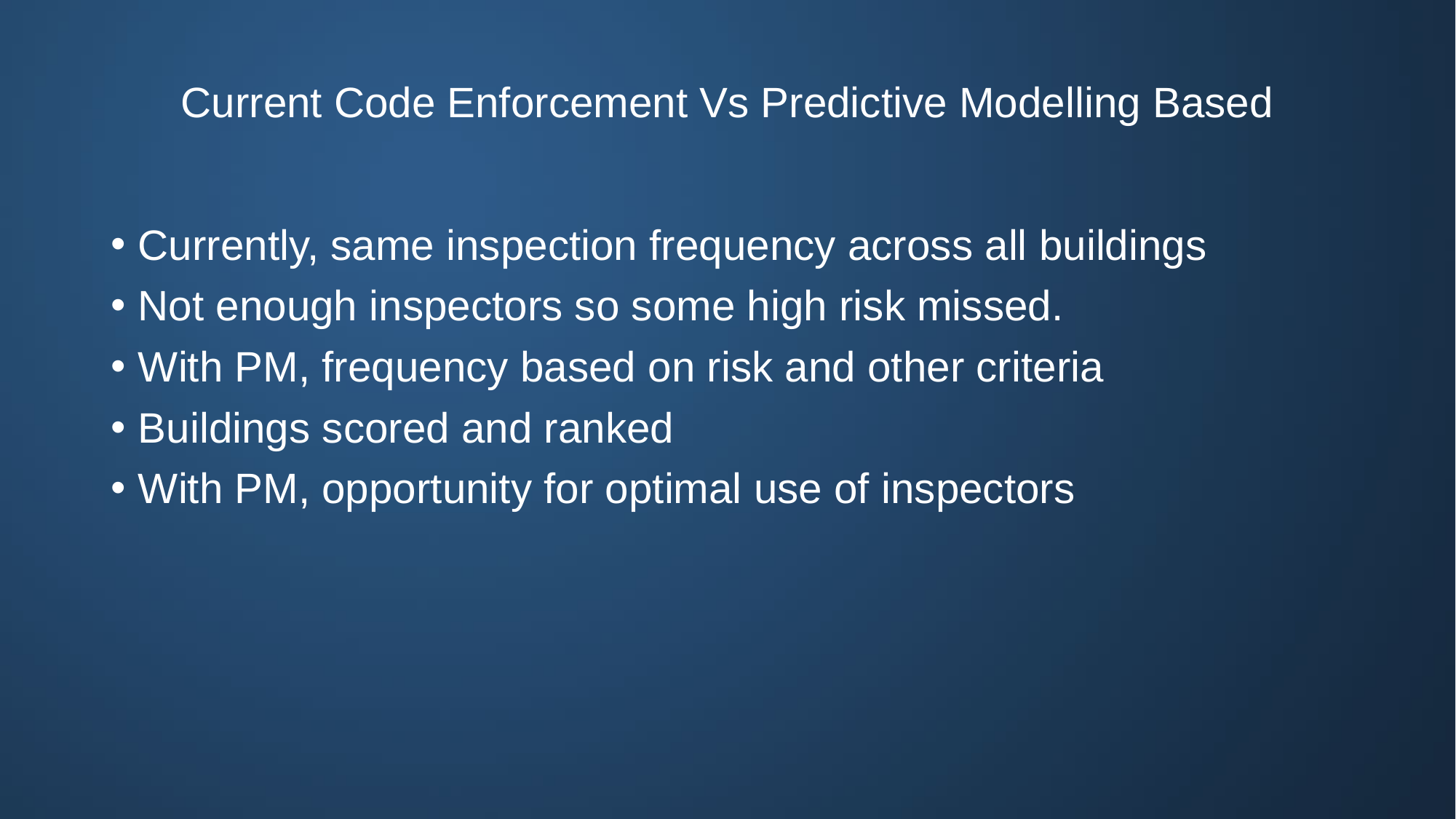

# Current Code Enforcement Vs Predictive Modelling Based
Currently, same inspection frequency across all buildings
Not enough inspectors so some high risk missed.
With PM, frequency based on risk and other criteria
Buildings scored and ranked
With PM, opportunity for optimal use of inspectors